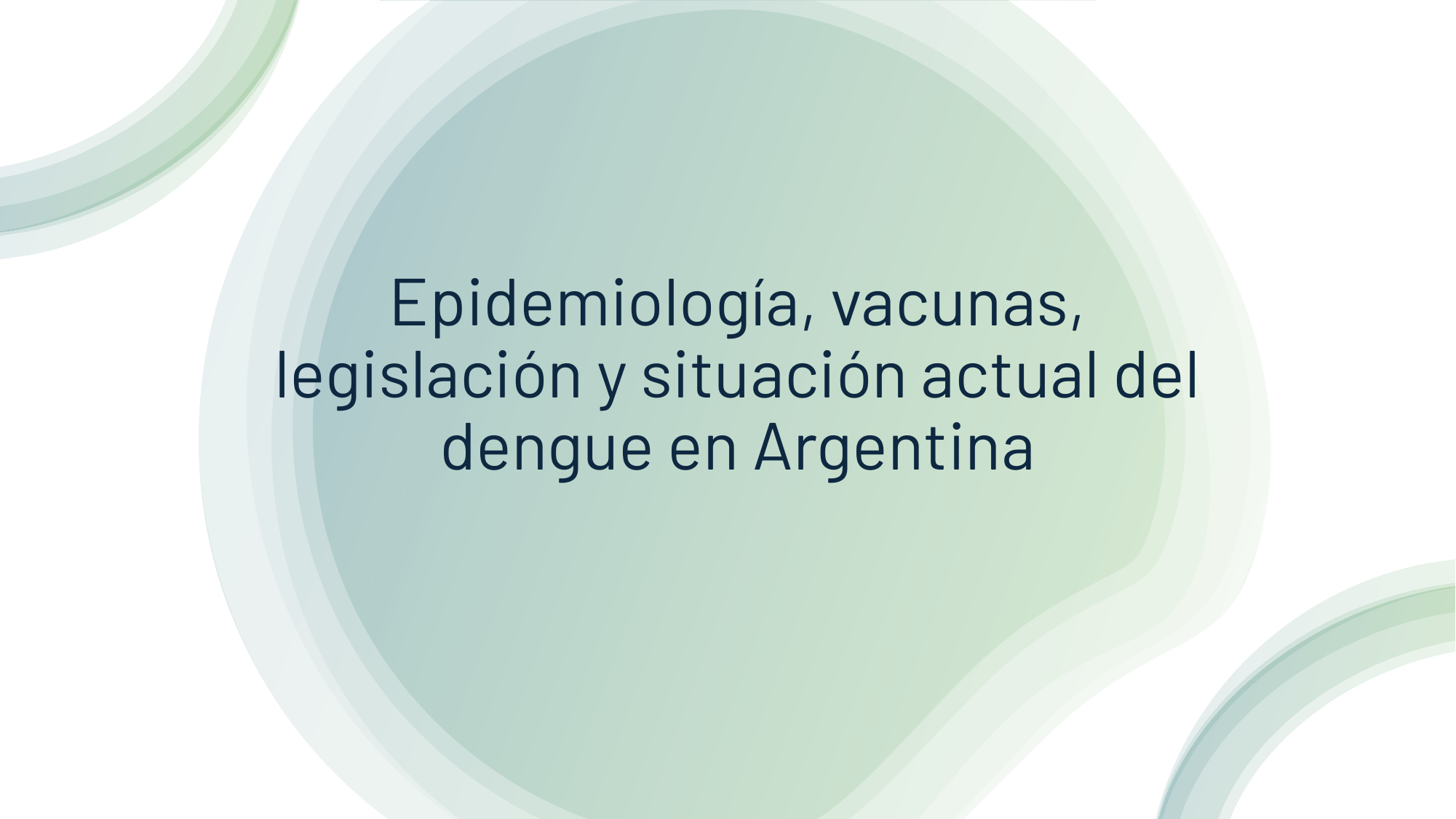

# Epidemiología, vacunas, legislación y situación actual del dengue en Argentina